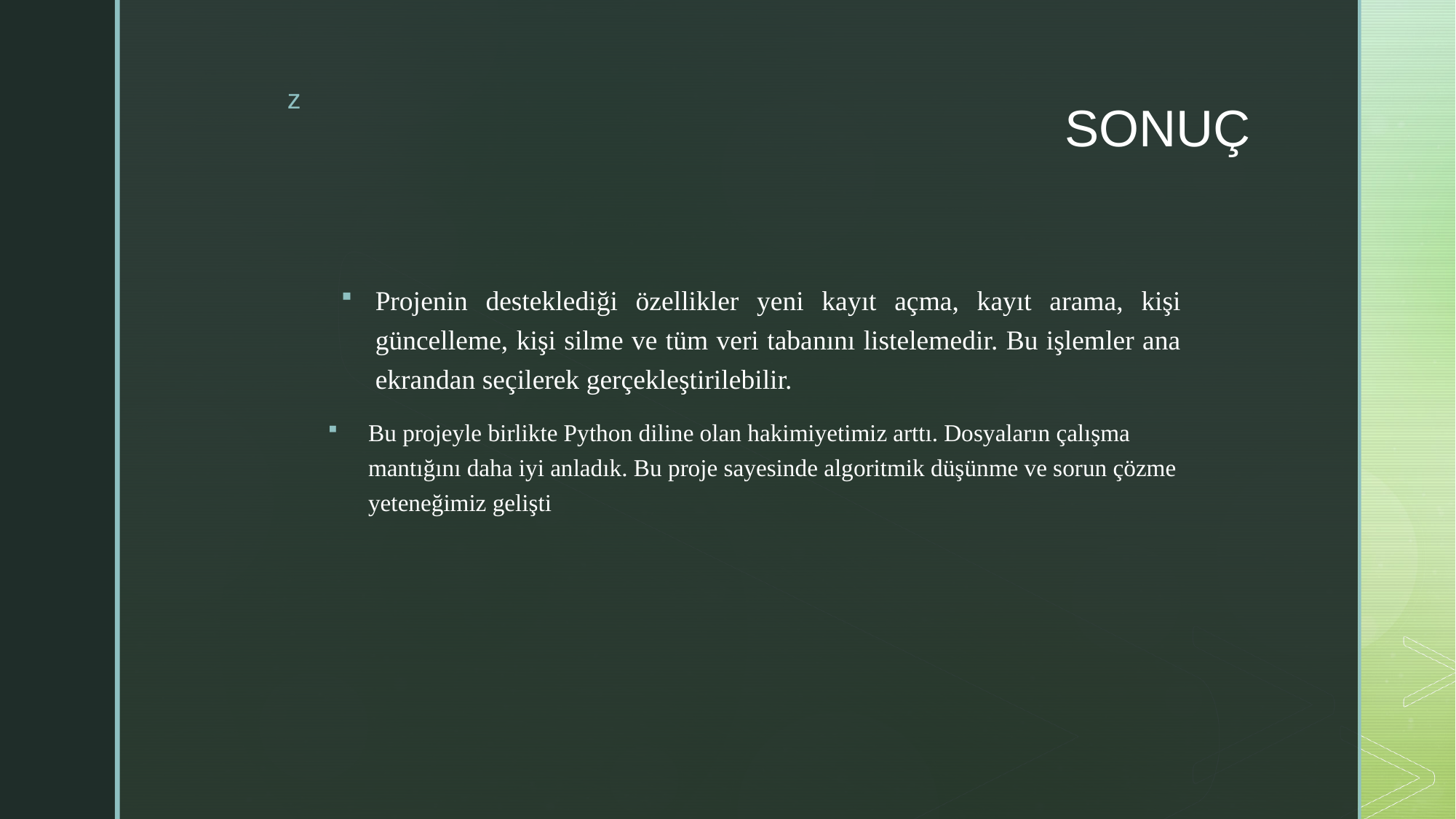

# SONUÇ
Projenin desteklediği özellikler yeni kayıt açma, kayıt arama, kişi güncelleme, kişi silme ve tüm veri tabanını listelemedir. Bu işlemler ana ekrandan seçilerek gerçekleştirilebilir.
Bu projeyle birlikte Python diline olan hakimiyetimiz arttı. Dosyaların çalışma mantığını daha iyi anladık. Bu proje sayesinde algoritmik düşünme ve sorun çözme yeteneğimiz gelişti